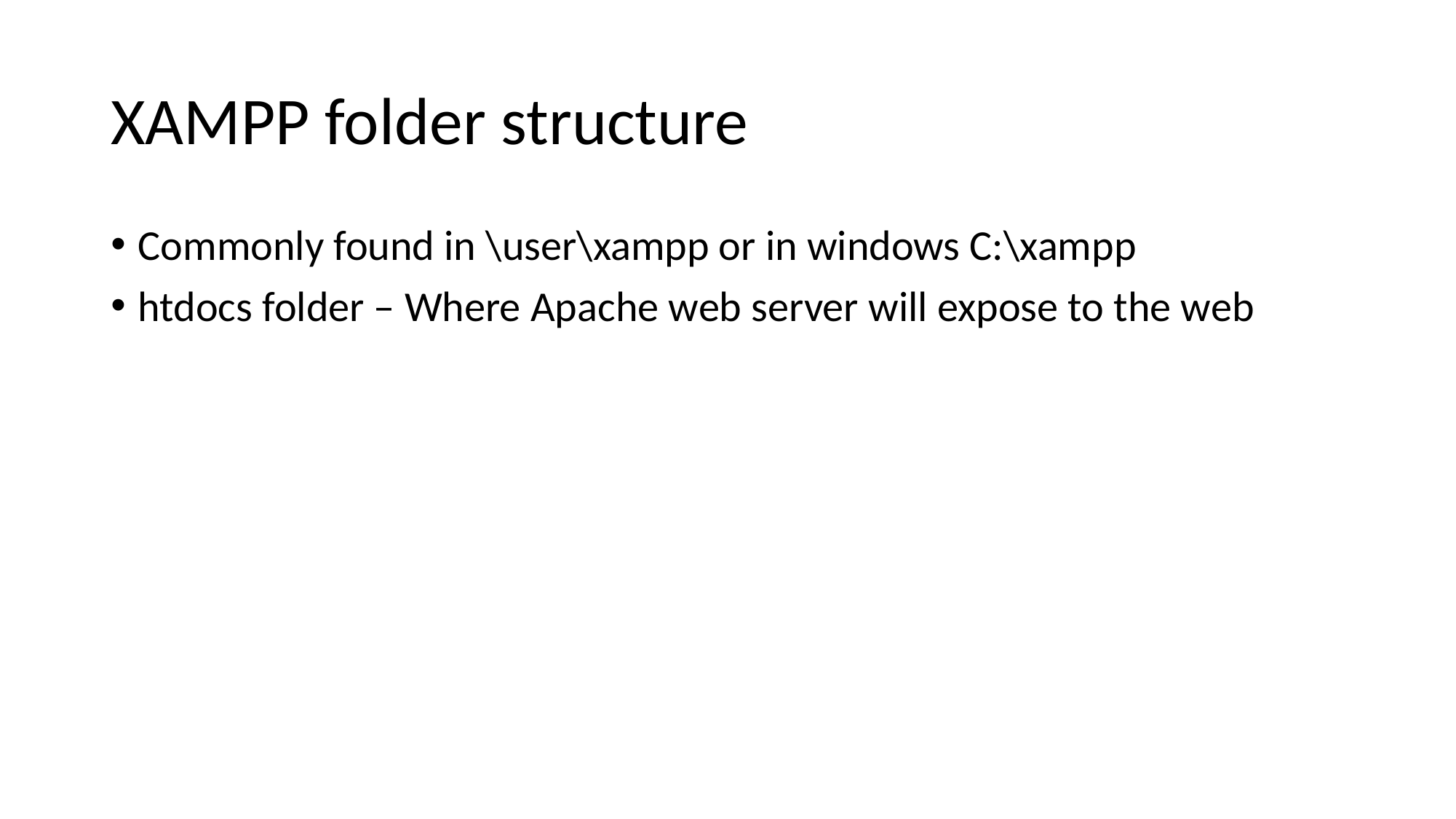

# XAMPP folder structure
Commonly found in \user\xampp or in windows C:\xampp
htdocs folder – Where Apache web server will expose to the web